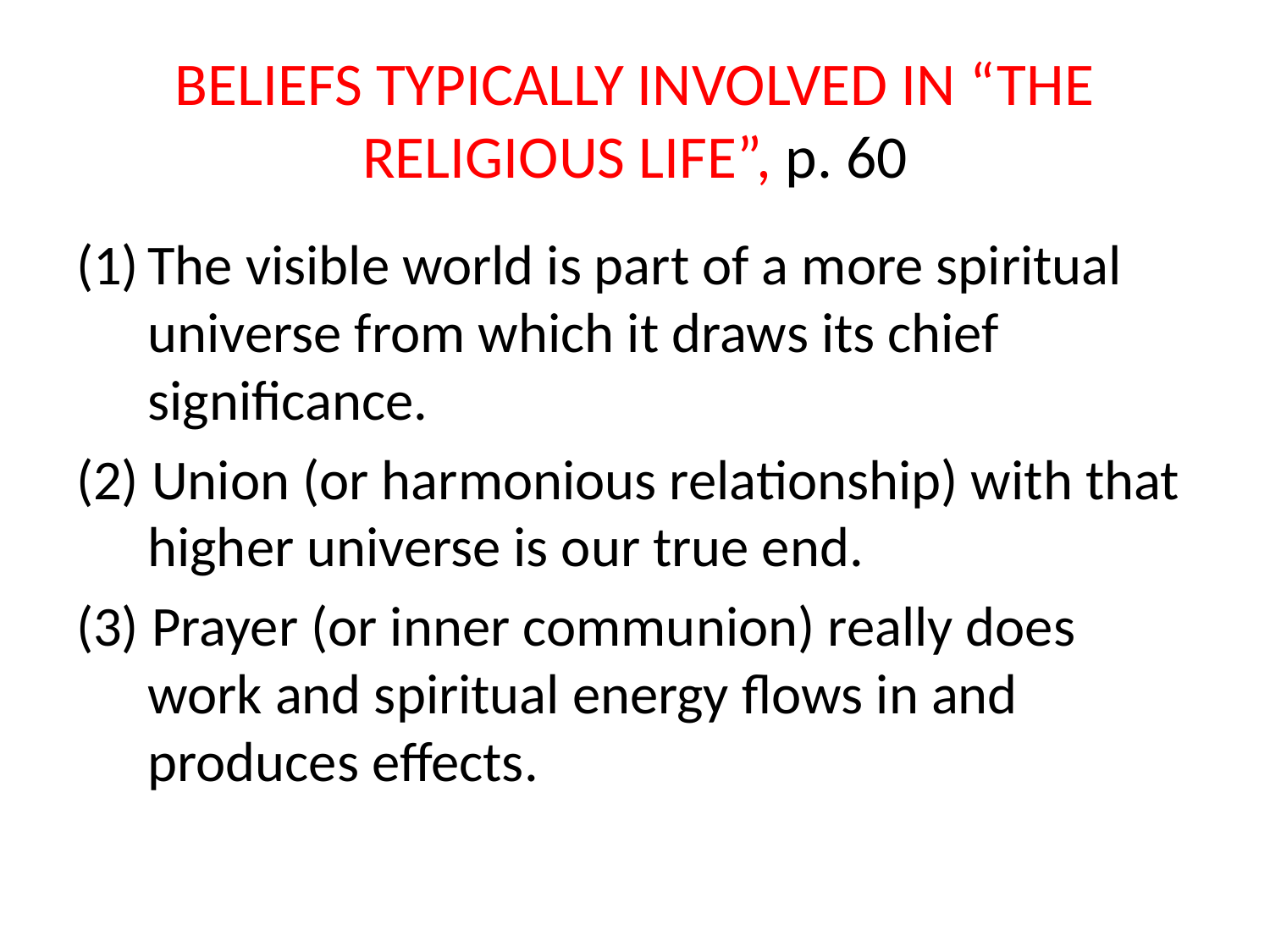

# BELIEFS TYPICALLY INVOLVED IN “THE RELIGIOUS LIFE”, p. 60
The visible world is part of a more spiritual universe from which it draws its chief significance.
(2) Union (or harmonious relationship) with that higher universe is our true end.
(3) Prayer (or inner communion) really does work and spiritual energy flows in and produces effects.